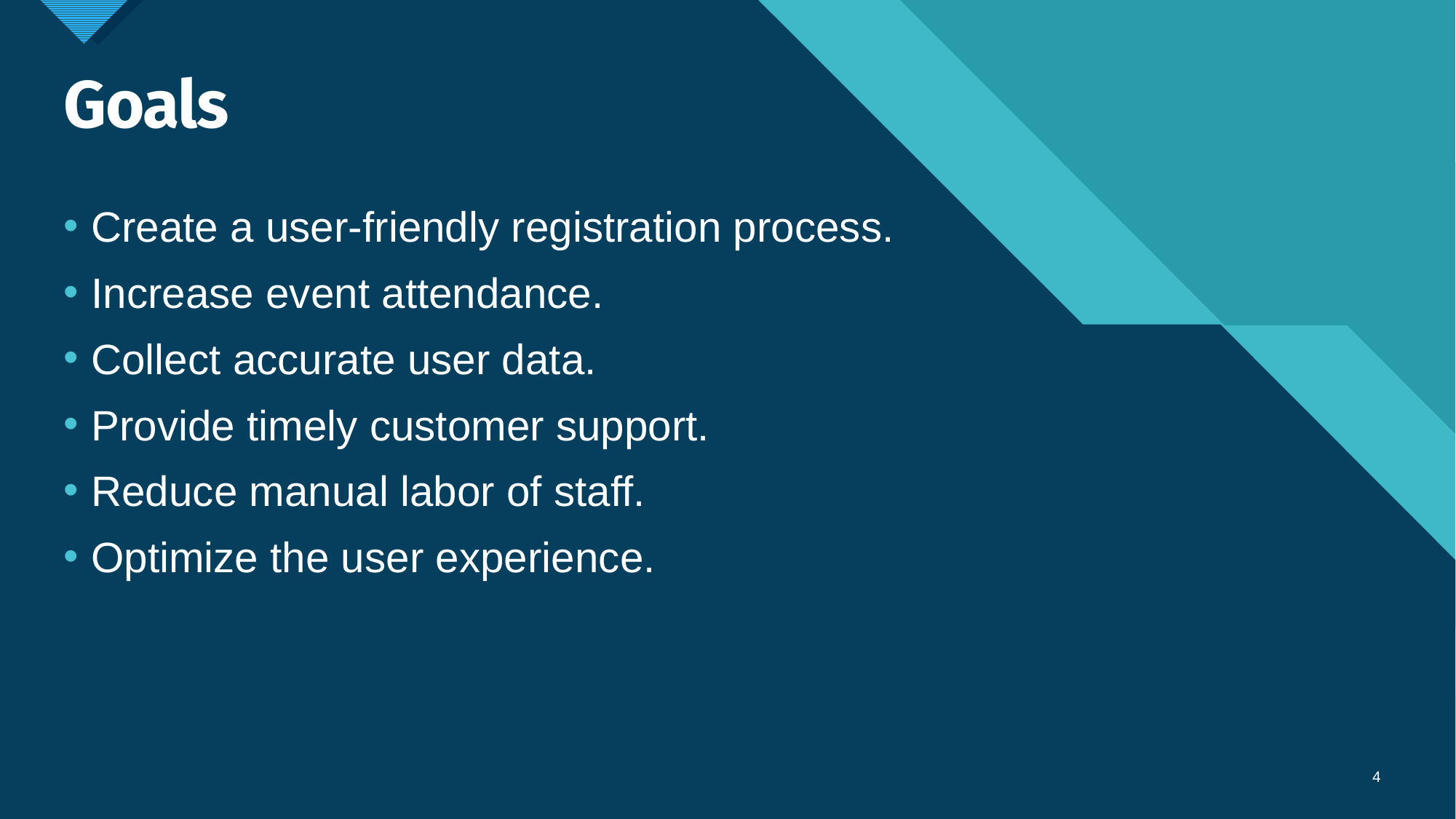

# Goals
Create a user-friendly registration process.
Increase event attendance.
Collect accurate user data.
Provide timely customer support.
Reduce manual labor of staff.
Optimize the user experience.
4